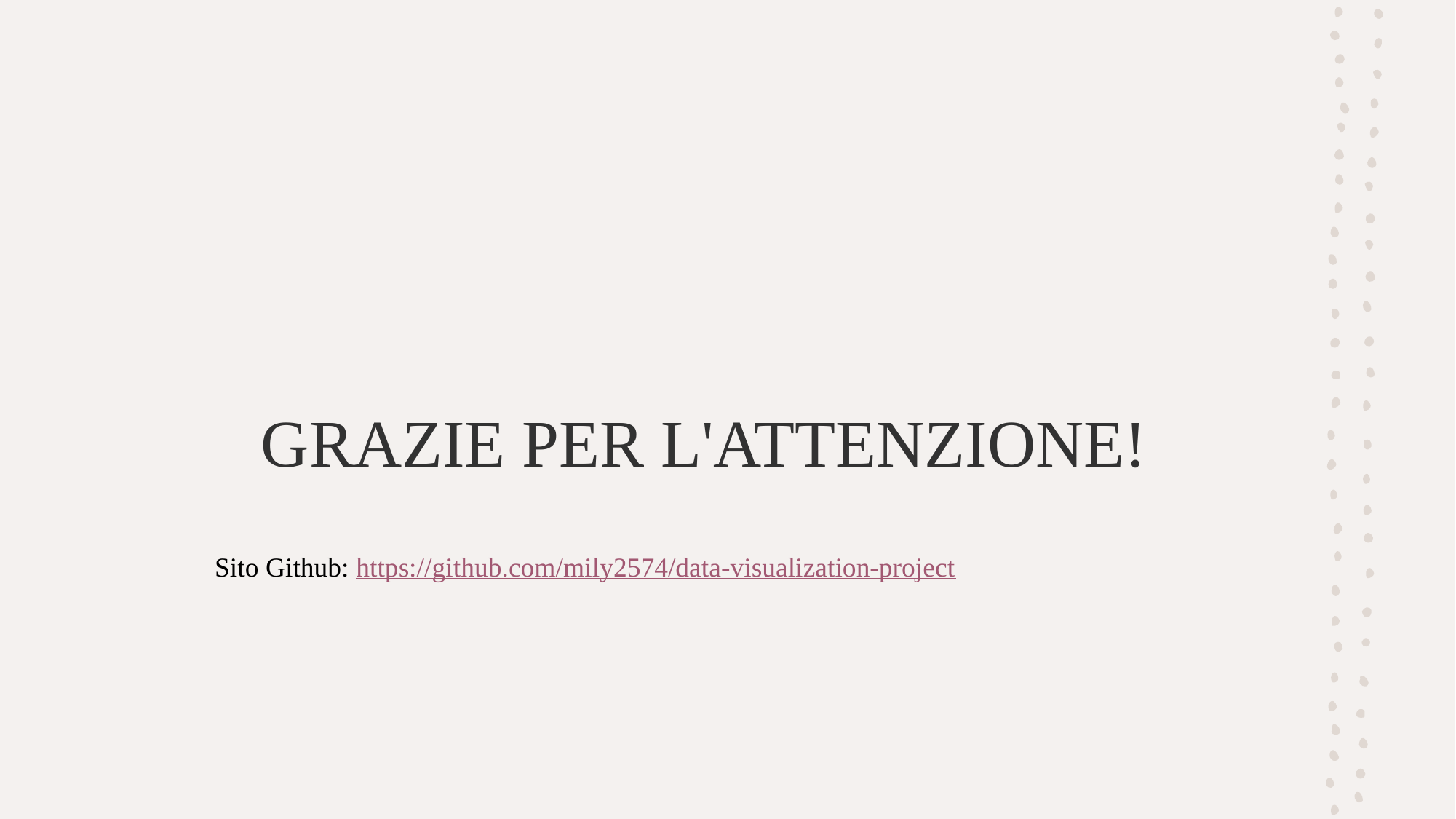

# GRAZIE PER L'ATTENZIONE!
Sito Github: https://github.com/mily2574/data-visualization-project